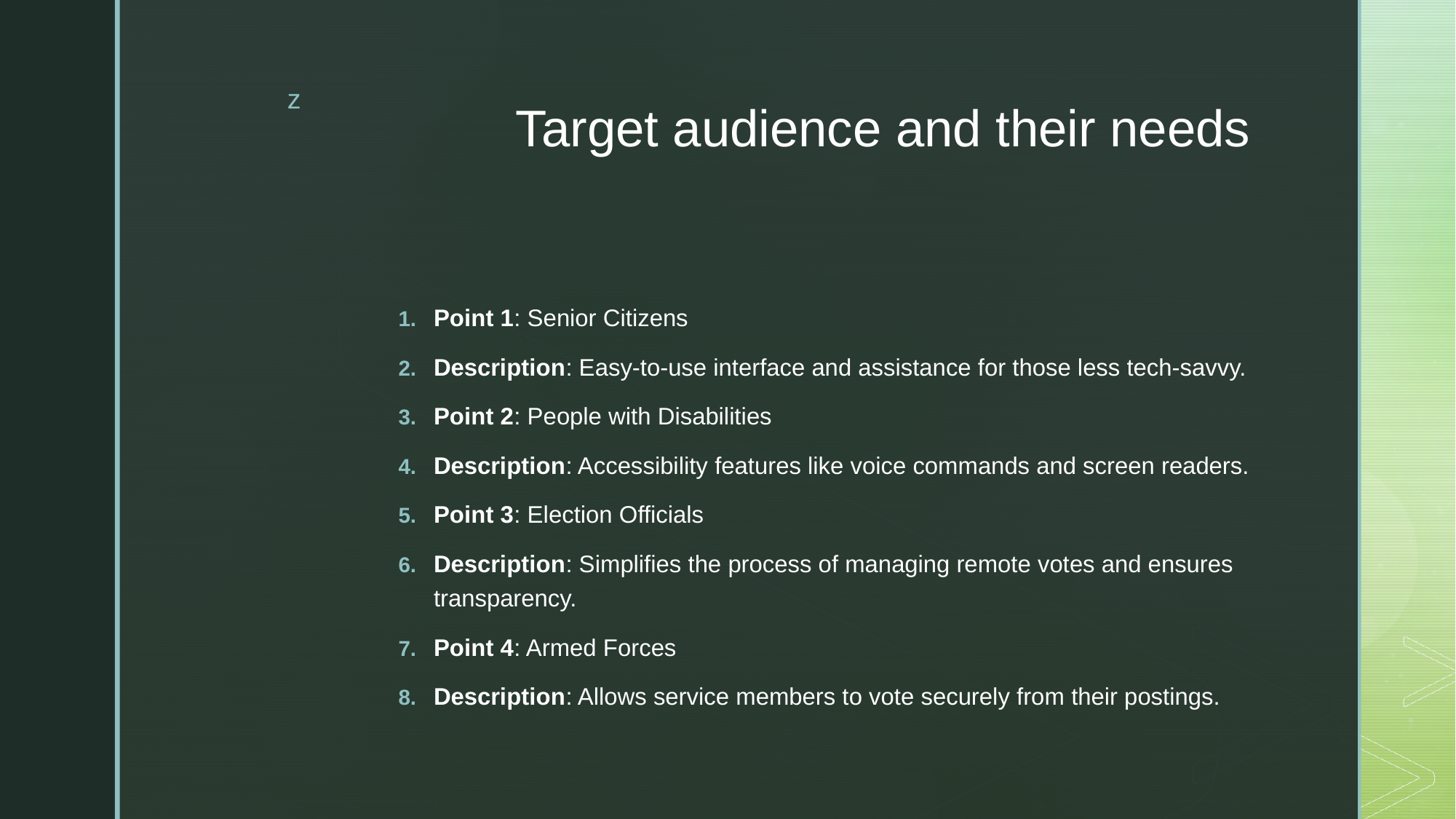

# Target audience and their needs

Point 1: Senior Citizens
Description: Easy-to-use interface and assistance for those less tech-savvy.
Point 2: People with Disabilities
Description: Accessibility features like voice commands and screen readers.
Point 3: Election Officials
Description: Simplifies the process of managing remote votes and ensures transparency.
Point 4: Armed Forces
Description: Allows service members to vote securely from their postings.